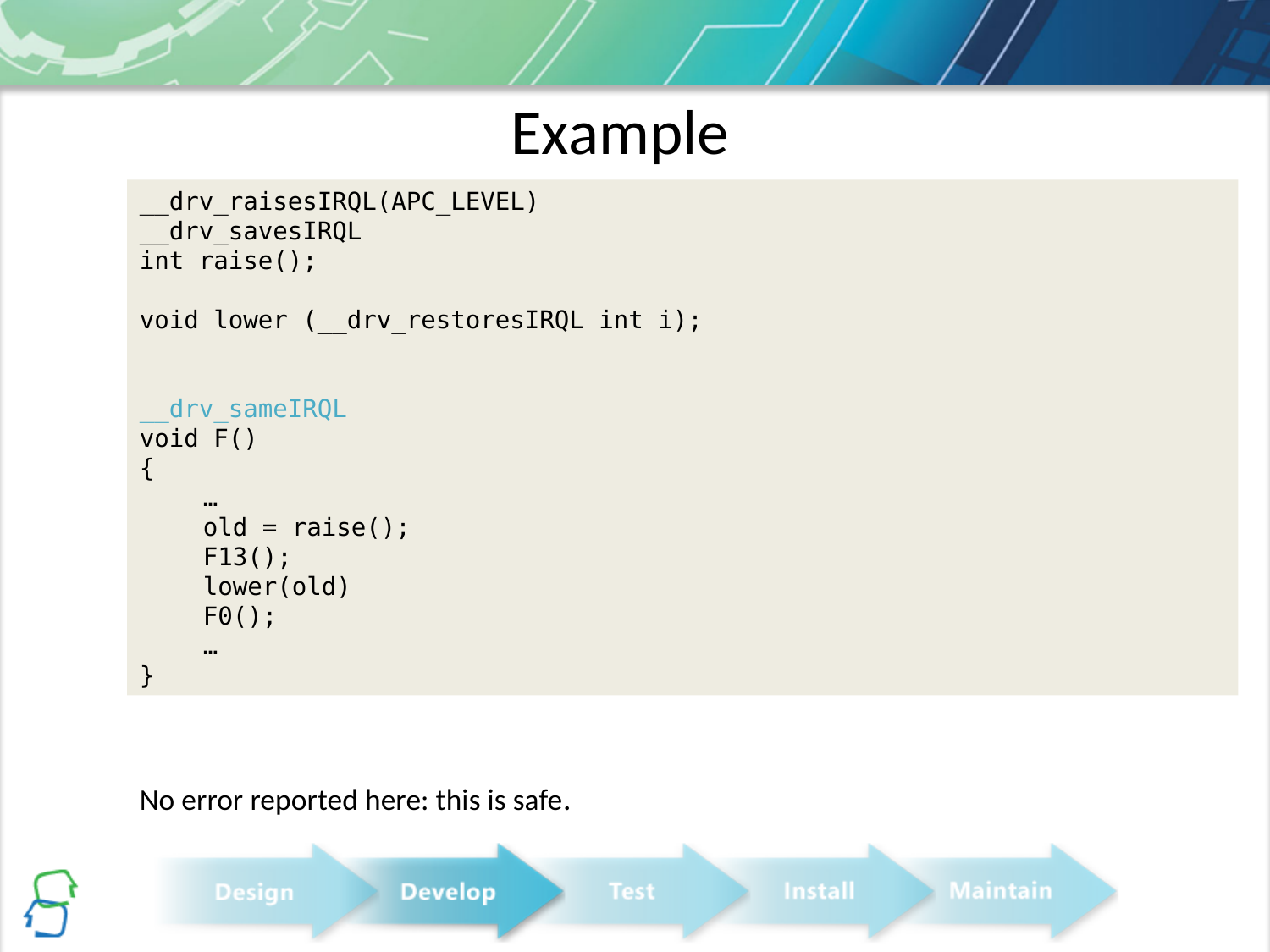

Example
__drv_raisesIRQL(APC_LEVEL)
__drv_savesIRQL
int raise();

void lower (__drv_restoresIRQL int i);

__drv_sameIRQL
void F()
{
…
old = raise();
F13();
lower(old)
F0();
…
}
No error reported here: this is safe.